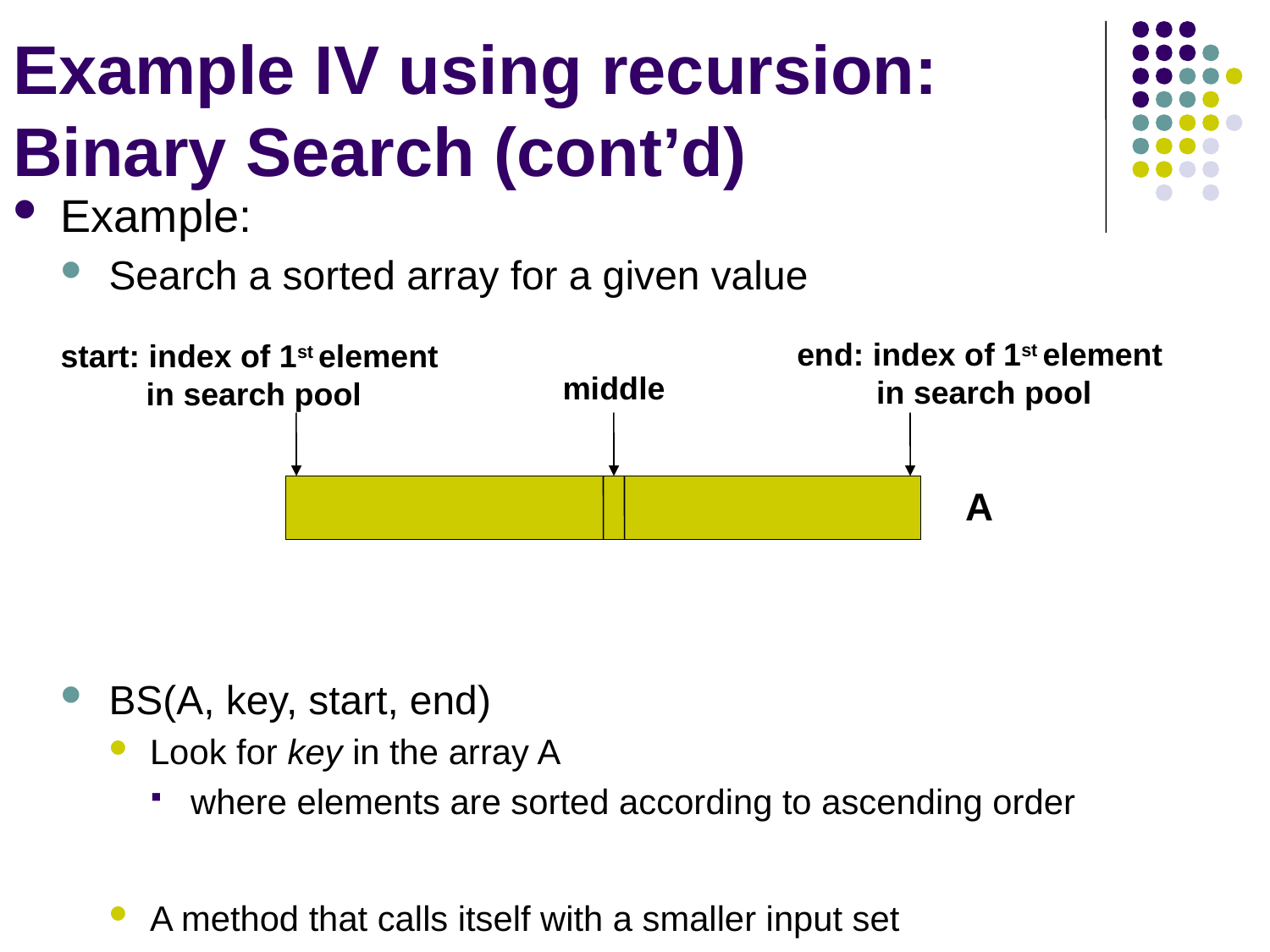

# Example IV using recursion: Binary Search (cont’d)
Example:
Search a sorted array for a given value

BS(A, key, start, end)
Look for key in the array A
where elements are sorted according to ascending order

A method that calls itself with a smaller input set
end: index of 1st element
in search pool
start: index of 1st element
in search pool
middle

A